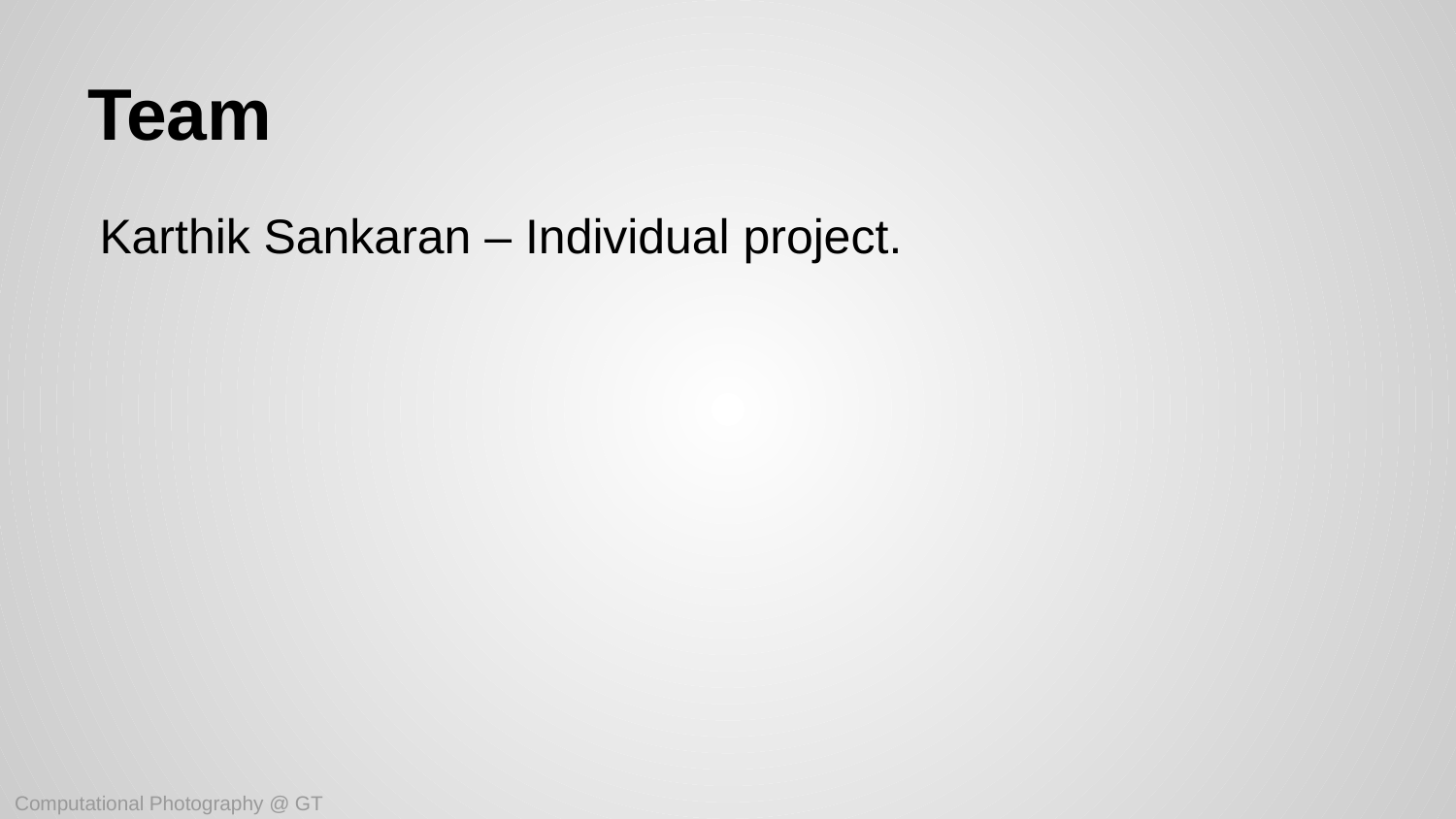

# Team
Karthik Sankaran – Individual project.
Computational Photography @ GT